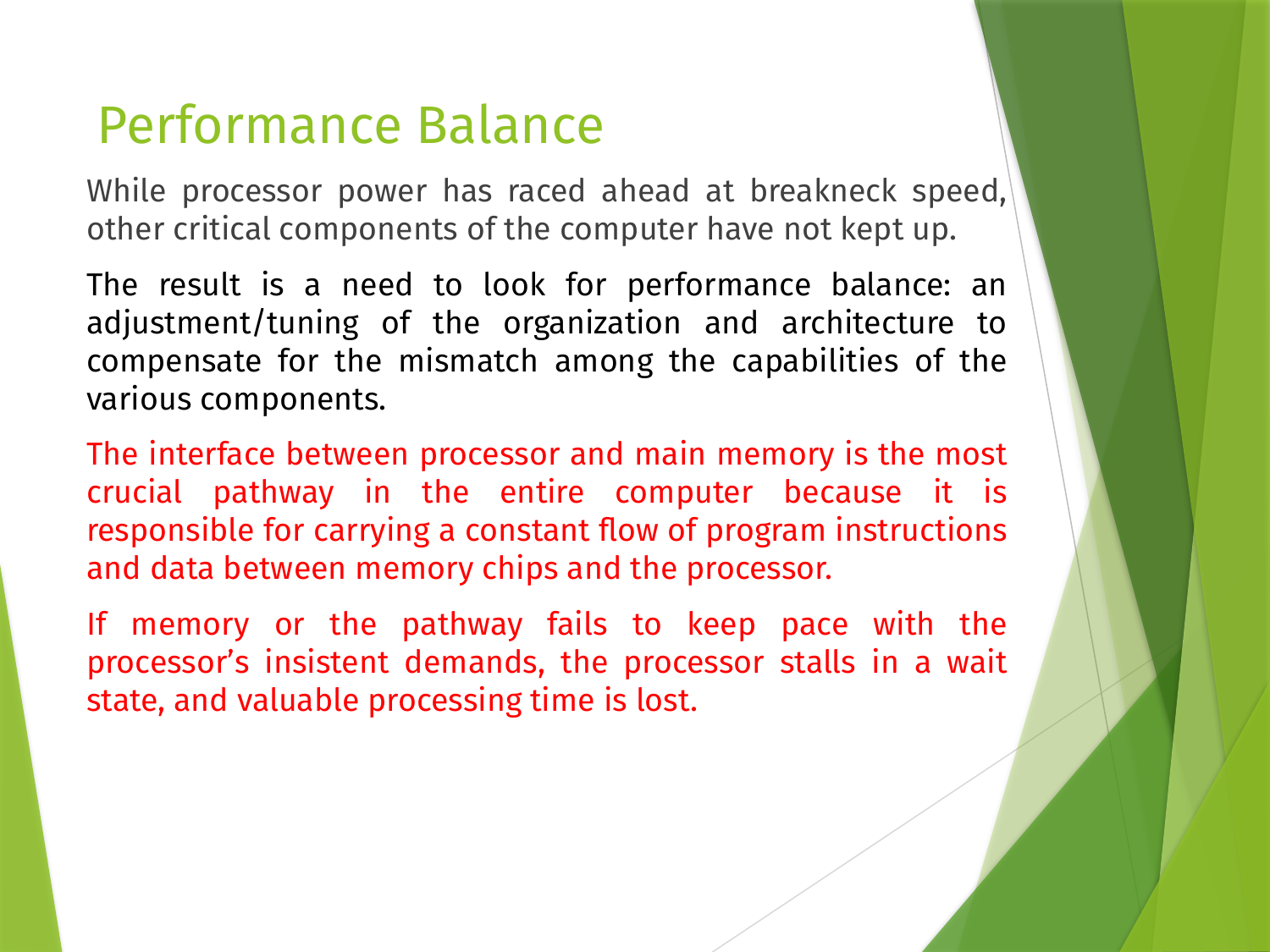

# Performance Balance
While processor power has raced ahead at breakneck speed, other critical components of the computer have not kept up.
The result is a need to look for performance balance: an adjustment/tuning of the organization and architecture to compensate for the mismatch among the capabilities of the various components.
The interface between processor and main memory is the most crucial pathway in the entire computer because it is responsible for carrying a constant flow of program instructions and data between memory chips and the processor.
If memory or the pathway fails to keep pace with the processor’s insistent demands, the processor stalls in a wait state, and valuable processing time is lost.